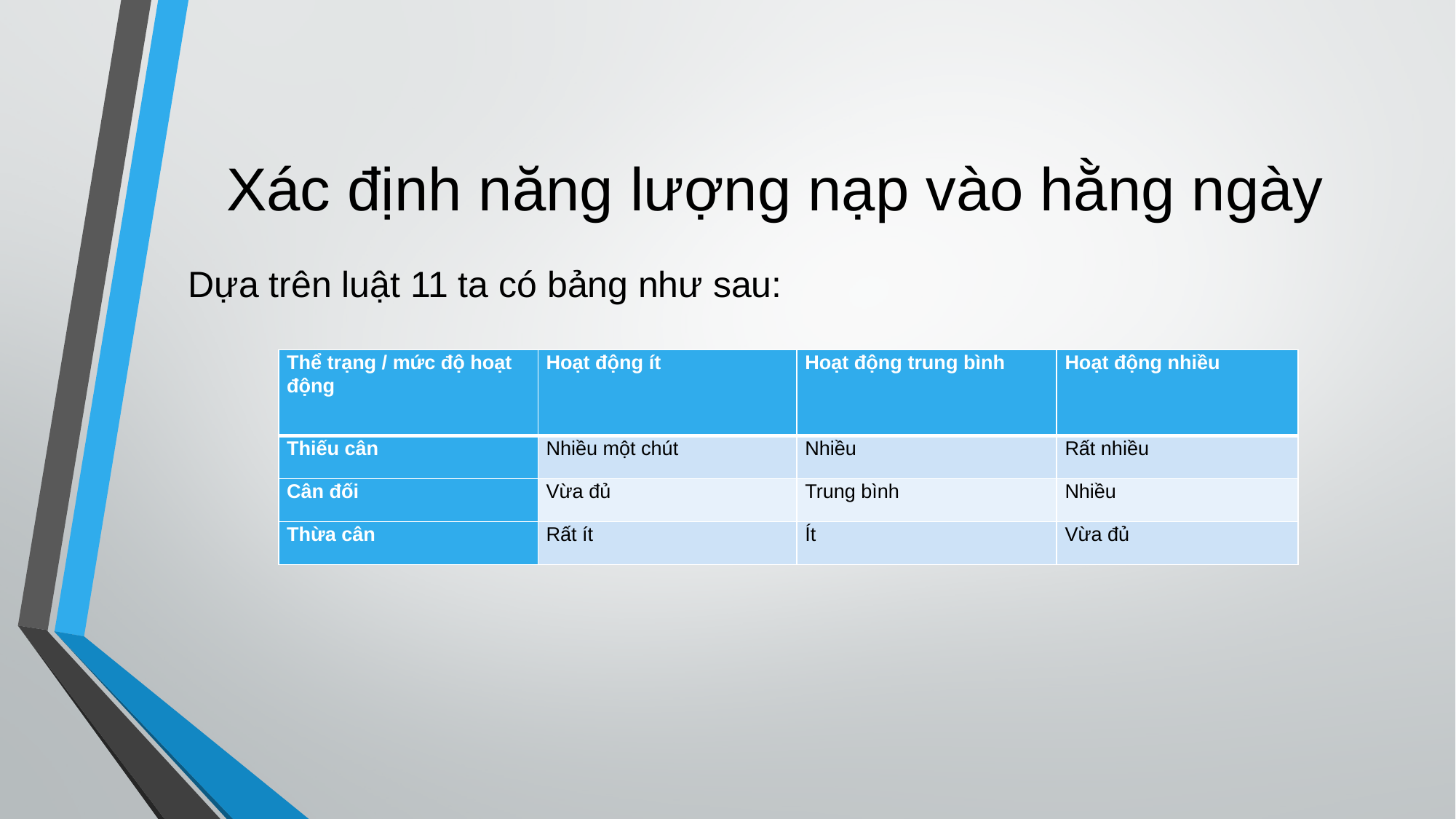

# Xác định năng lượng nạp vào hằng ngày
Dựa trên luật 11 ta có bảng như sau:

| Thể trạng / mức độ hoạt động | Hoạt động ít | Hoạt động trung bình | Hoạt động nhiều |
| --- | --- | --- | --- |
| Thiếu cân | Nhiều một chút | Nhiều | Rất nhiều |
| Cân đối | Vừa đủ | Trung bình | Nhiều |
| Thừa cân | Rất ít | Ít | Vừa đủ |